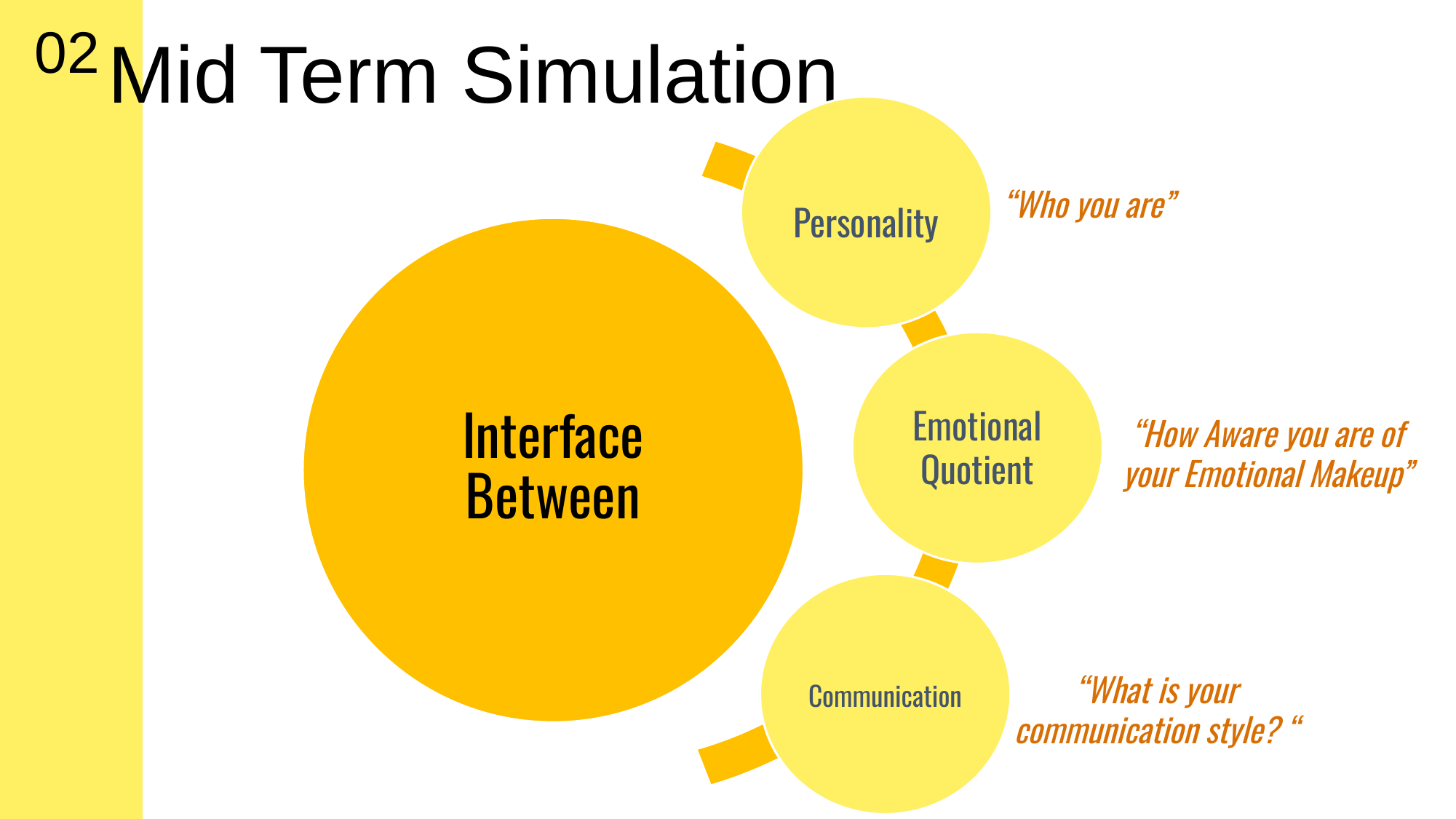

02
Mid Term Simulation
Personality

“Who you are”
Interface Between

Emotional Quotient
“How Aware you are of your Emotional Makeup”

Communication
“What is your communication style? “